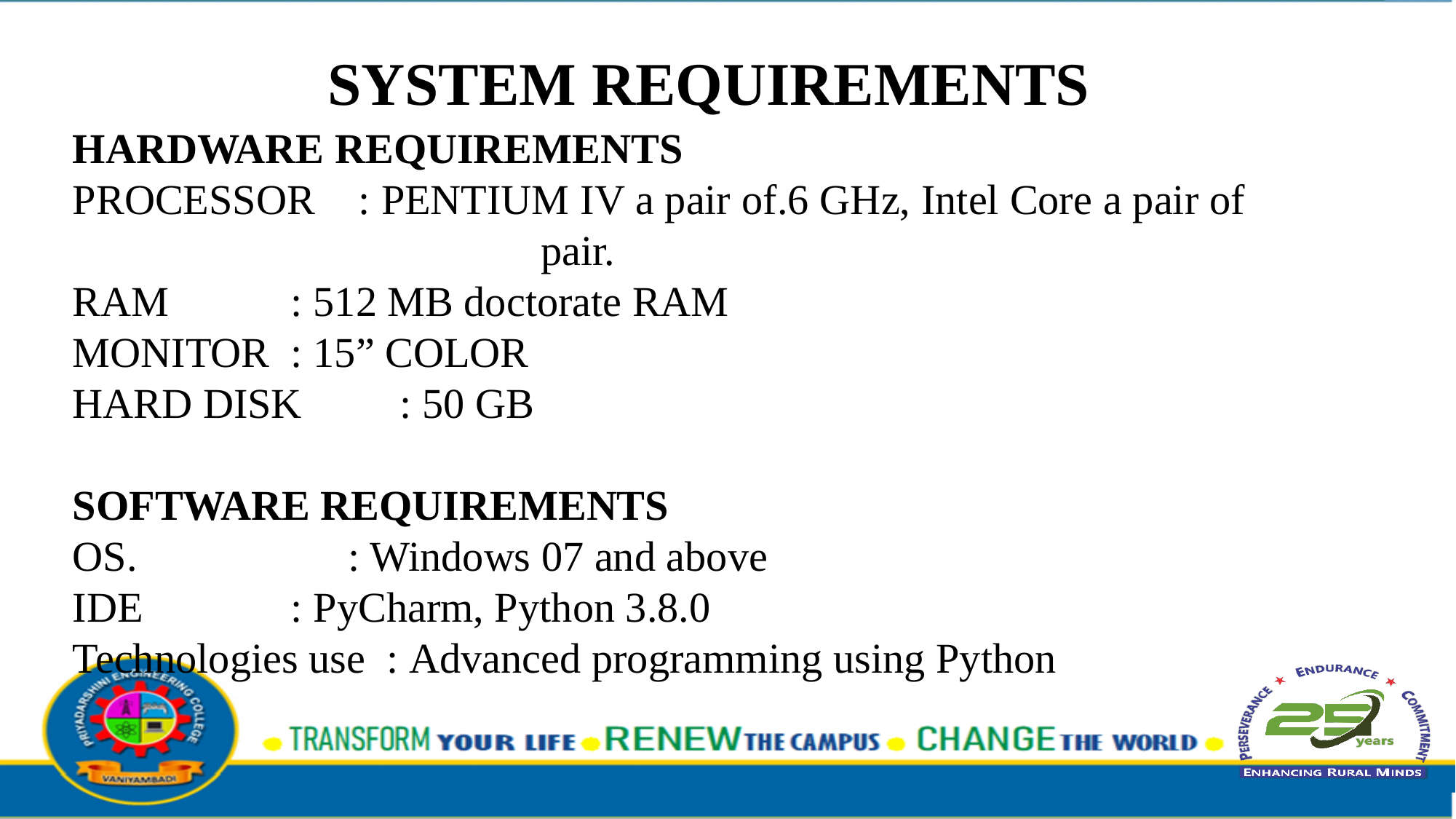

SYSTEM REQUIREMENTS
HARDWARE REQUIREMENTS
PROCESSOR    : PENTIUM IV a pair of.6 GHz, Intel Core a pair of                                   		   pair.
RAM 		: 512 MB doctorate RAM
MONITOR	: 15” COLOR
HARD DISK	: 50 GB

SOFTWARE REQUIREMENTS
OS.                    : Windows 07 and above
IDE		: PyCharm, Python 3.8.0
Technologies used: Advanced programming using Python